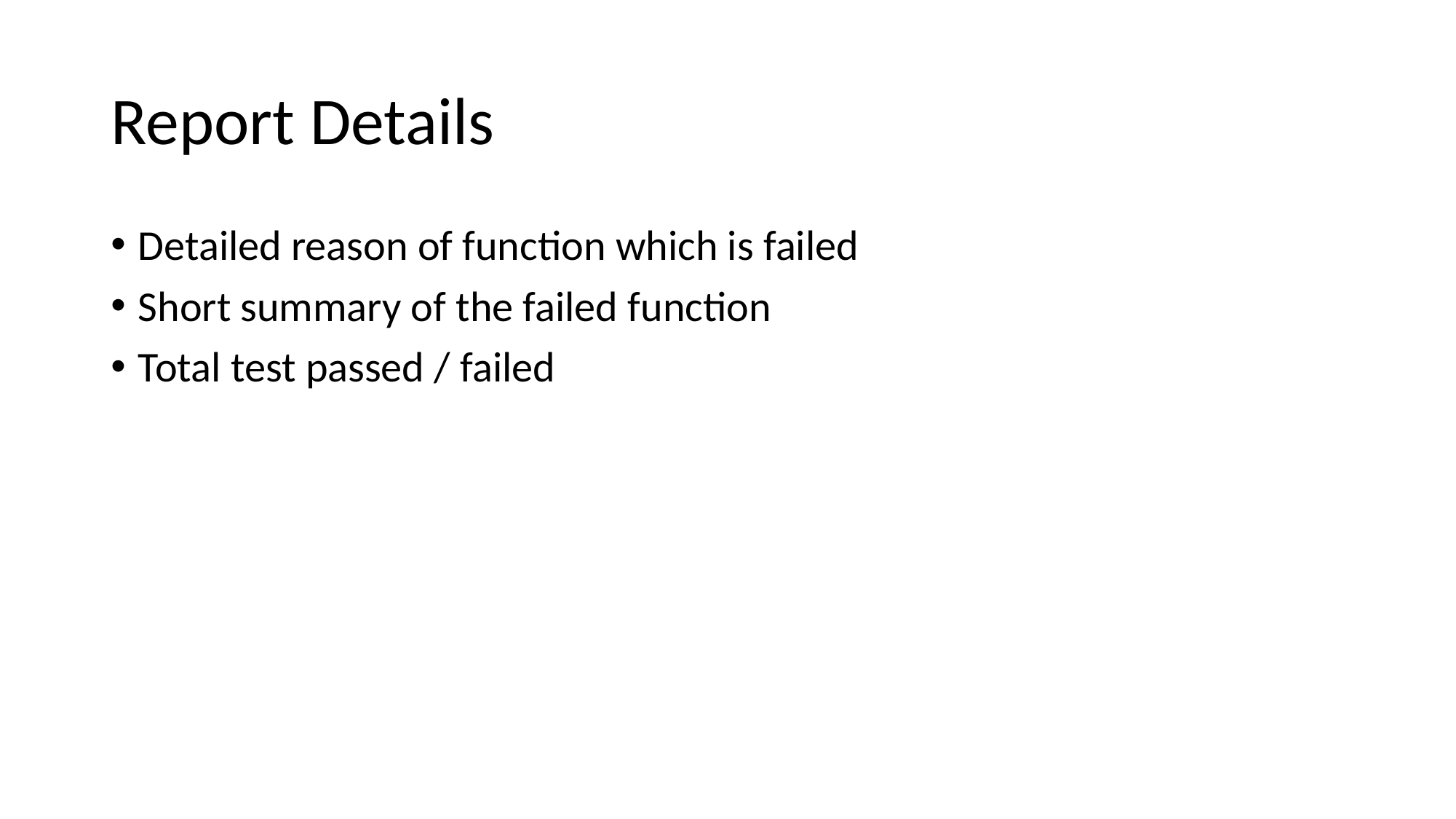

# Report Details
Detailed reason of function which is failed
Short summary of the failed function
Total test passed / failed